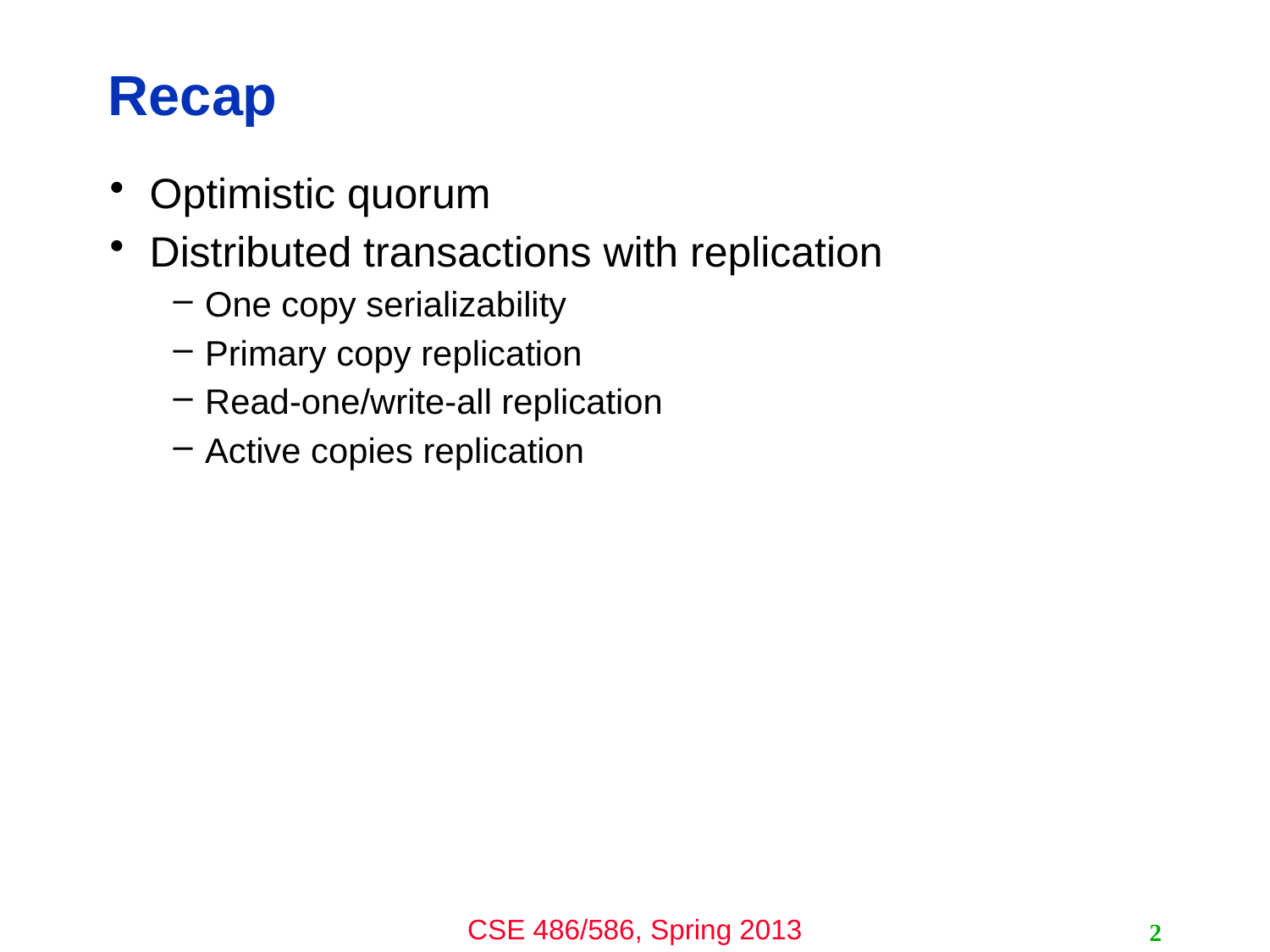

# Recap
Optimistic quorum
Distributed transactions with replication
One copy serializability
Primary copy replication
Read-one/write-all replication
Active copies replication
2